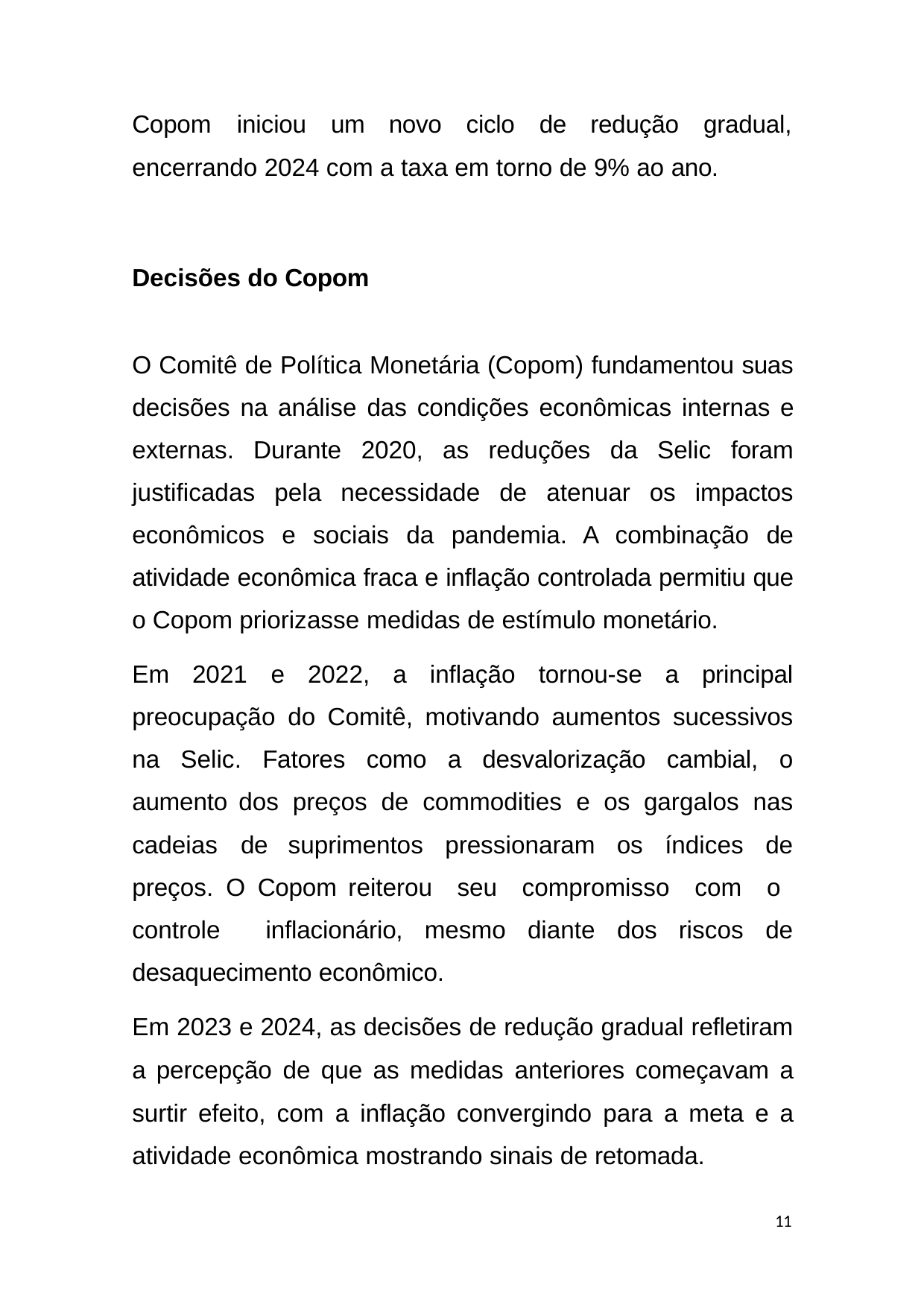

Copom	iniciou	um	novo	ciclo	de	redução	gradual, encerrando 2024 com a taxa em torno de 9% ao ano.
Decisões do Copom

O Comitê de Política Monetária (Copom) fundamentou suas decisões na análise das condições econômicas internas e externas.  Durante  2020,  as  reduções  da  Selic  foram justificadas  pela  necessidade  de  atenuar  os  impactos econômicos  e  sociais  da  pandemia.  A  combinação  de atividade econômica fraca e inflação controlada permitiu que o Copom priorizasse medidas de estímulo monetário.
Em  2021  e  2022,  a  inflação  tornou-se  a  principal preocupação do Comitê, motivando aumentos sucessivos na Selic. Fatores como a desvalorização cambial, o aumento dos preços de commodities e os gargalos nas cadeias de suprimentos pressionaram os índices de preços. O Copom reiterou  seu  compromisso  com  o  controle  inflacionário, mesmo diante dos riscos de desaquecimento econômico.
Em 2023 e 2024, as decisões de redução gradual refletiram a percepção de que as medidas anteriores começavam a surtir efeito, com a inflação convergindo para a meta e a atividade econômica mostrando sinais de retomada.
11